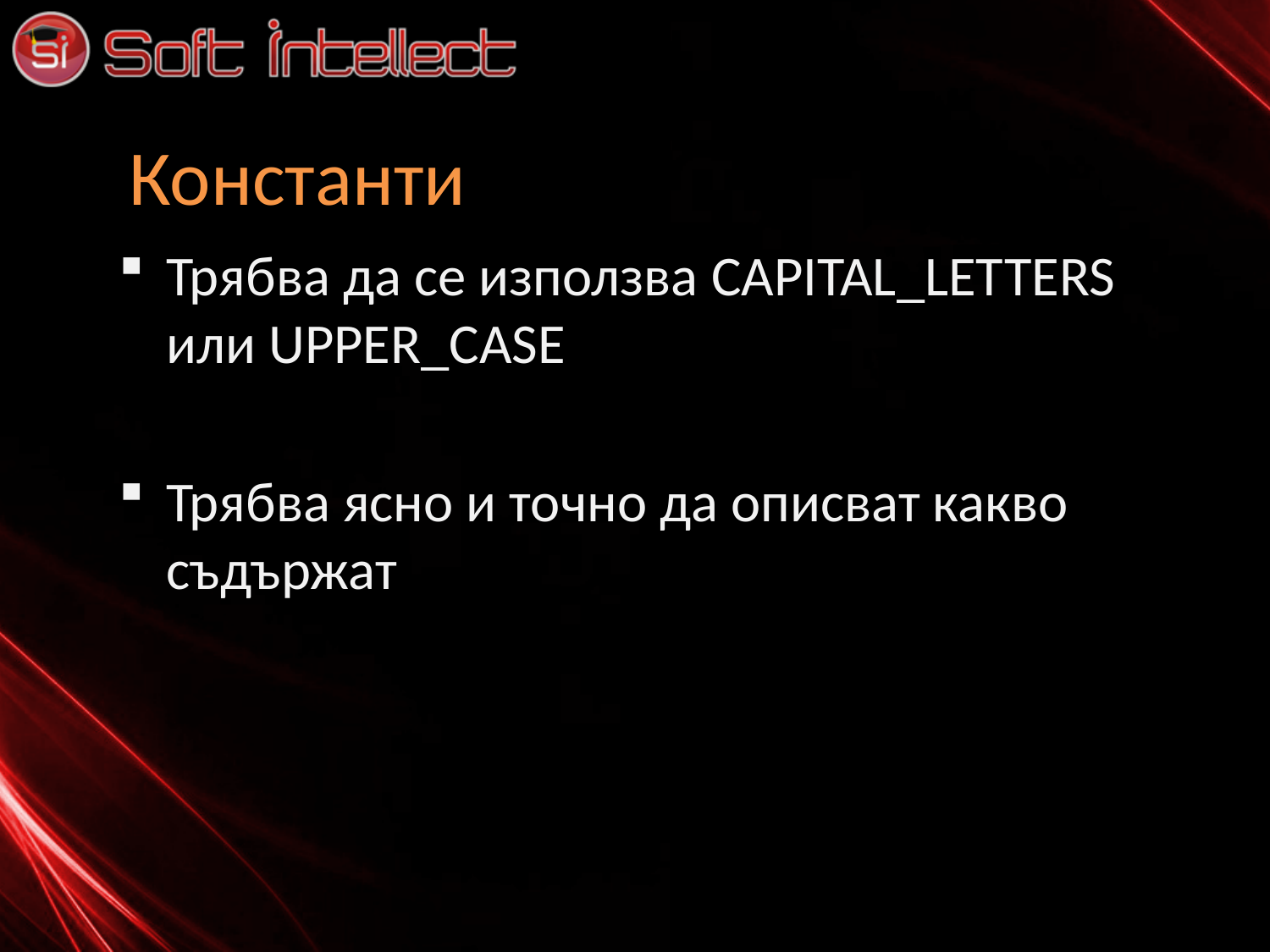

# Константи
Трябва да се използва CAPITAL_LETTERS или UPPER_CASE

Трябва ясно и точно да описват какво съдържат